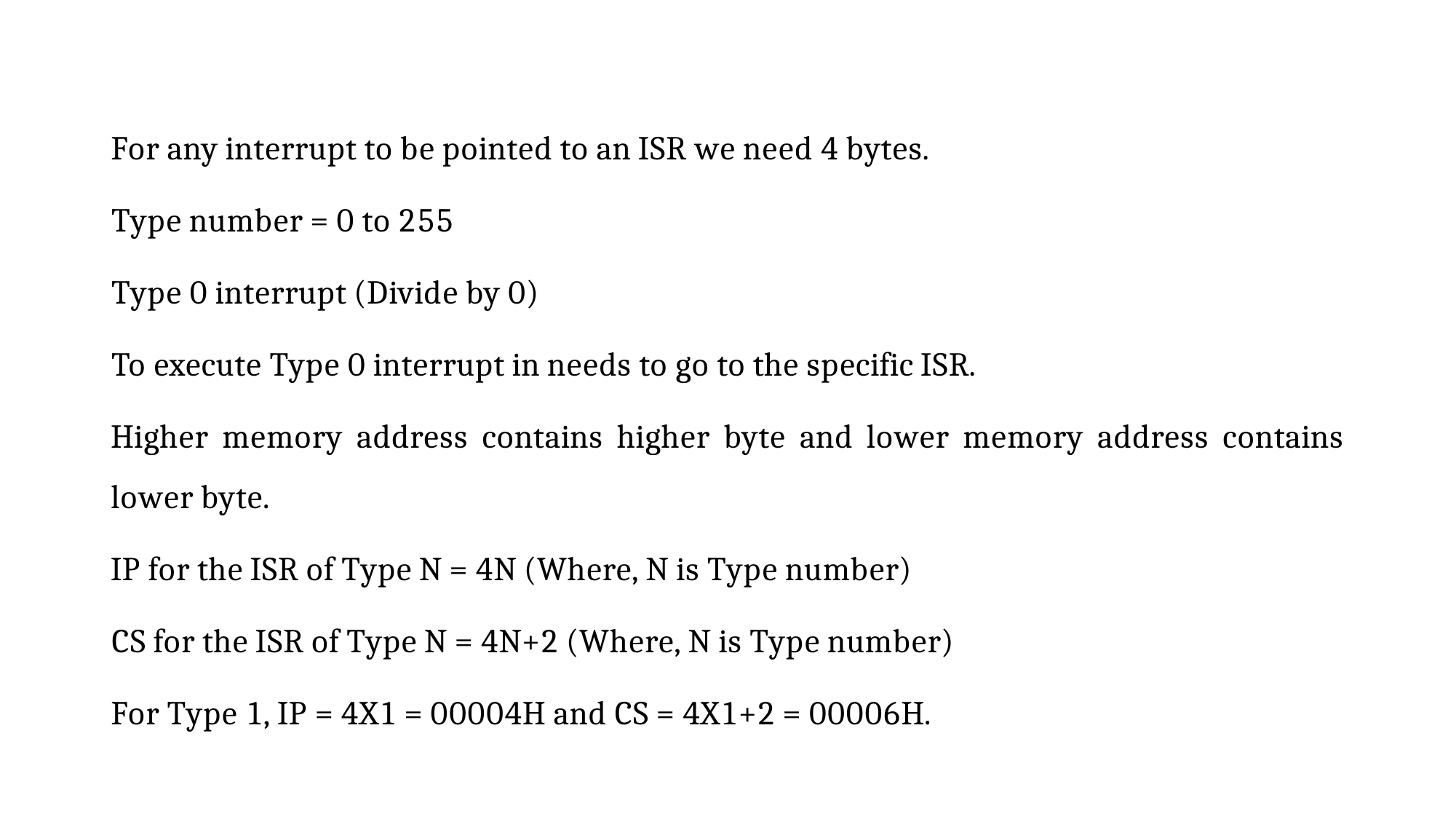

For any interrupt to be pointed to an ISR we need 4 bytes.
Type number = 0 to 255
Type 0 interrupt (Divide by 0)
To execute Type 0 interrupt in needs to go to the specific ISR.
Higher memory address contains higher byte and lower memory address contains lower byte.
IP for the ISR of Type N = 4N (Where, N is Type number)
CS for the ISR of Type N = 4N+2 (Where, N is Type number)
For Type 1, IP = 4X1 = 00004H and CS = 4X1+2 = 00006H.